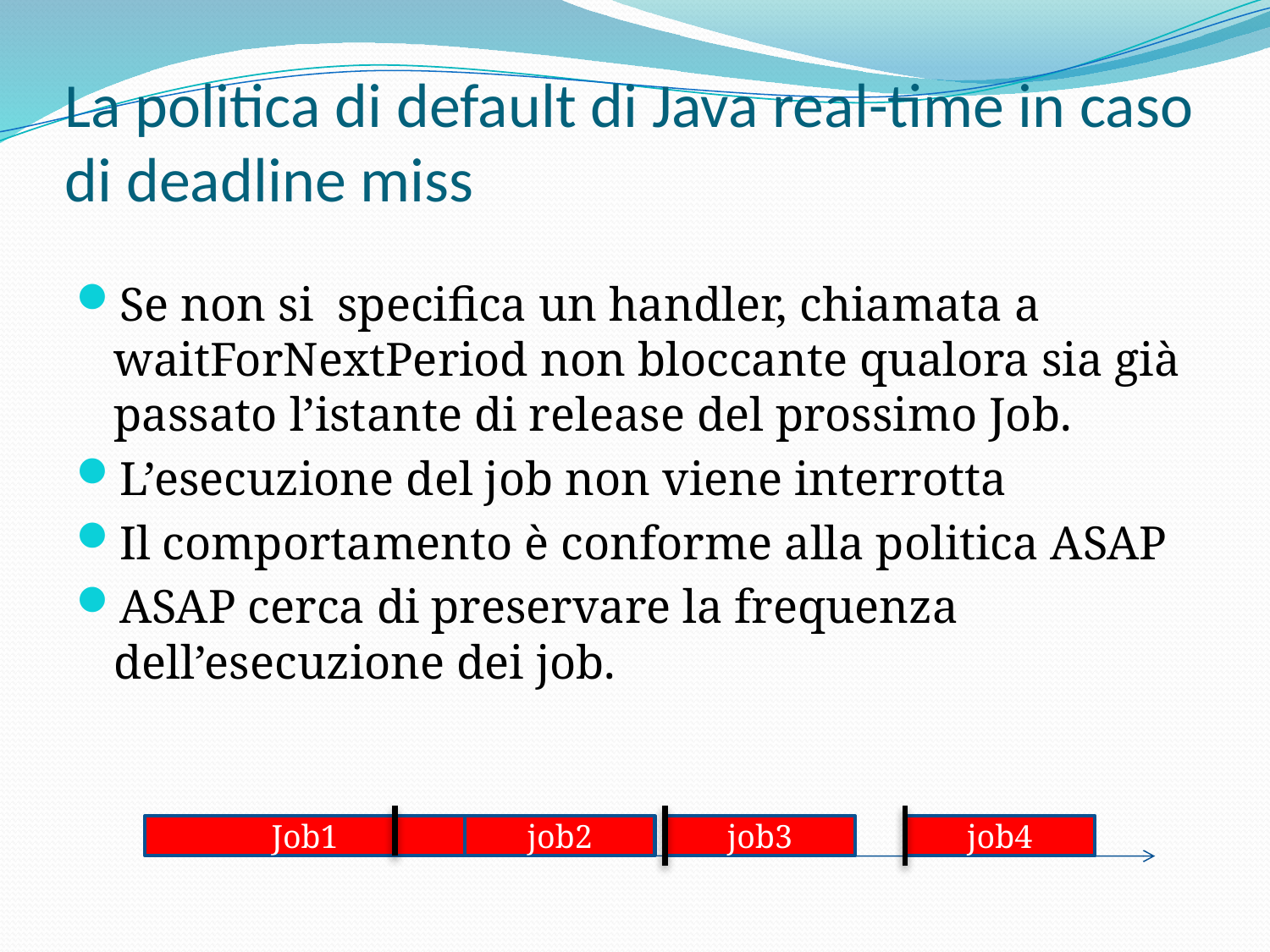

# La politica di default di Java real-time in caso di deadline miss
Se non si  specifica un handler, chiamata a waitForNextPeriod non bloccante qualora sia già passato l’istante di release del prossimo Job.
L’esecuzione del job non viene interrotta
Il comportamento è conforme alla politica ASAP
ASAP cerca di preservare la frequenza dell’esecuzione dei job.
Job1
job2
job3
job4